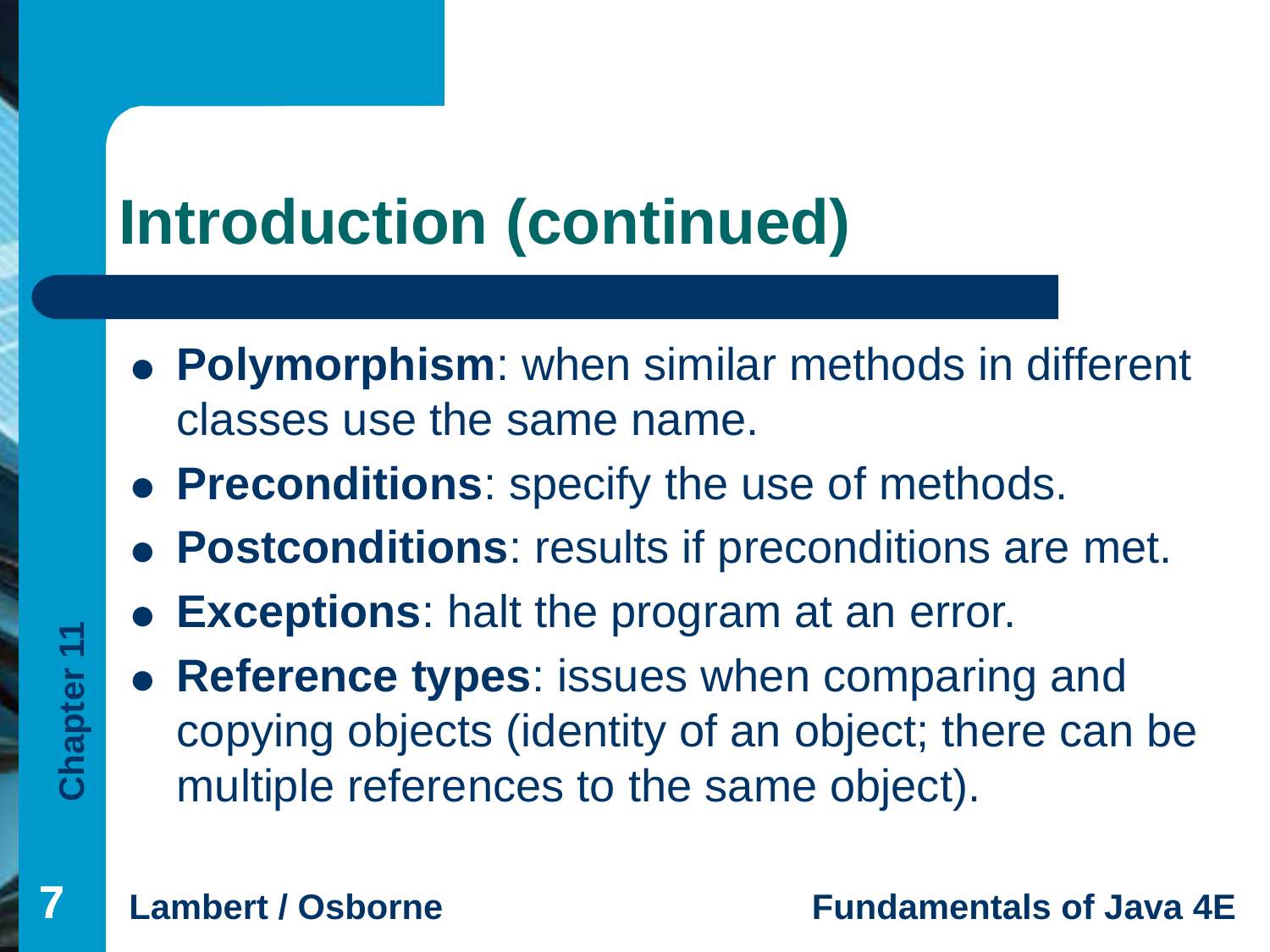

# Introduction (continued)
Polymorphism: when similar methods in different classes use the same name.
Preconditions: specify the use of methods.
Postconditions: results if preconditions are met.
Exceptions: halt the program at an error.
Reference types: issues when comparing and copying objects (identity of an object; there can be multiple references to the same object).

7
7
7